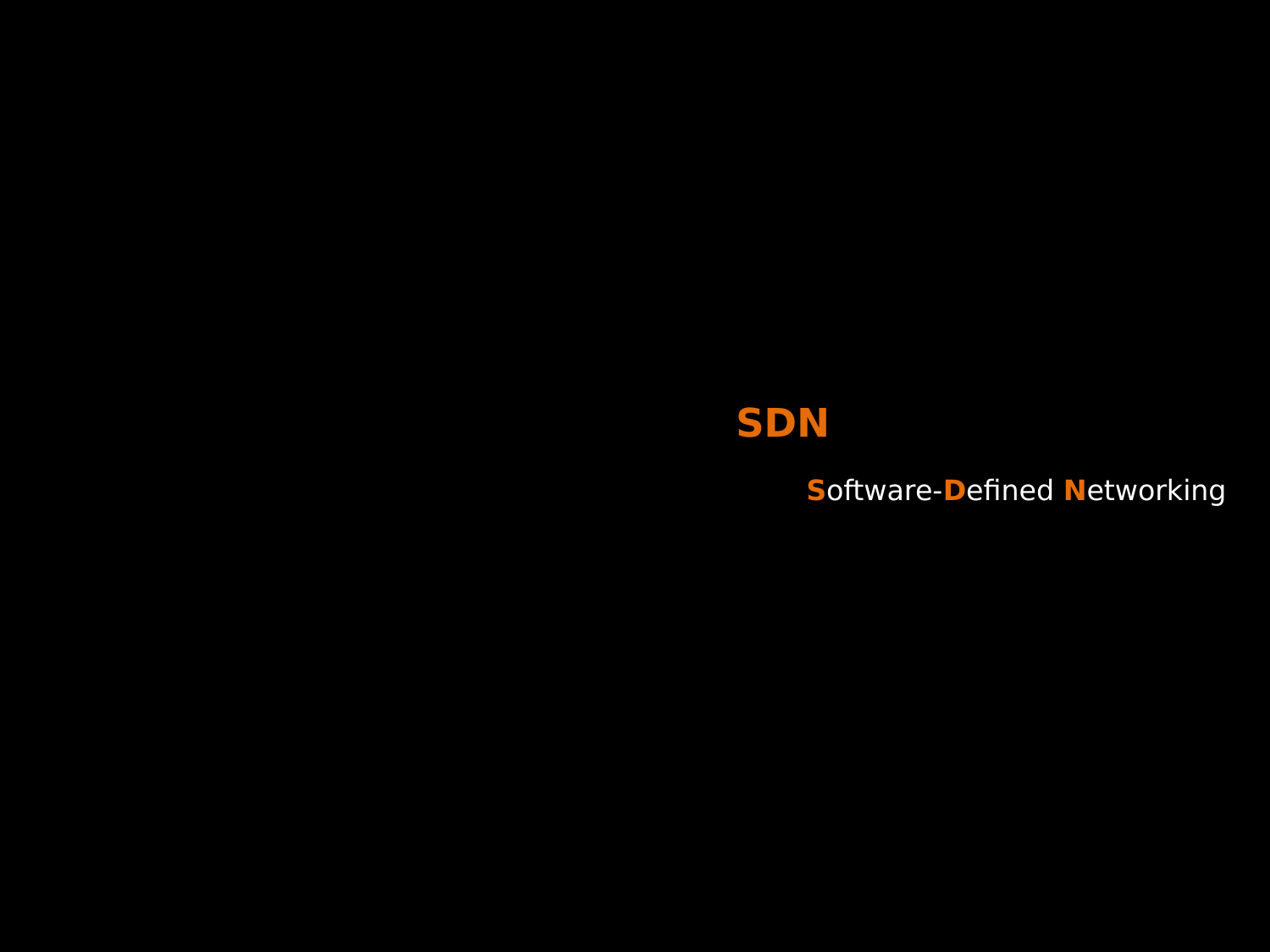

# Gotta Tell You Switches Only Once Toward Bandwidth-Efficient Flow Setup for SDN
Software-Defined Networking